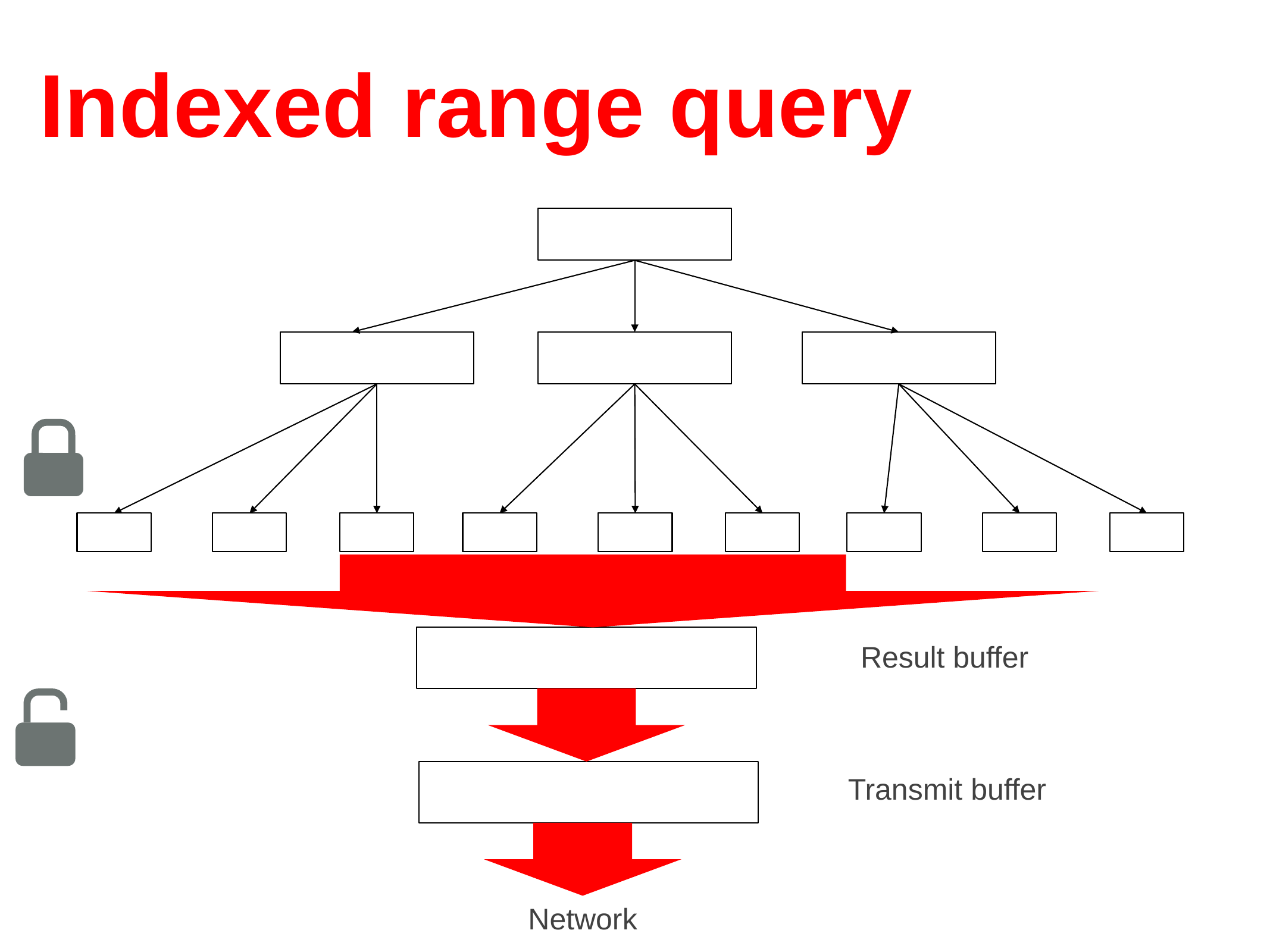

# Indexed range query

Result buffer

Transmit buffer

Network